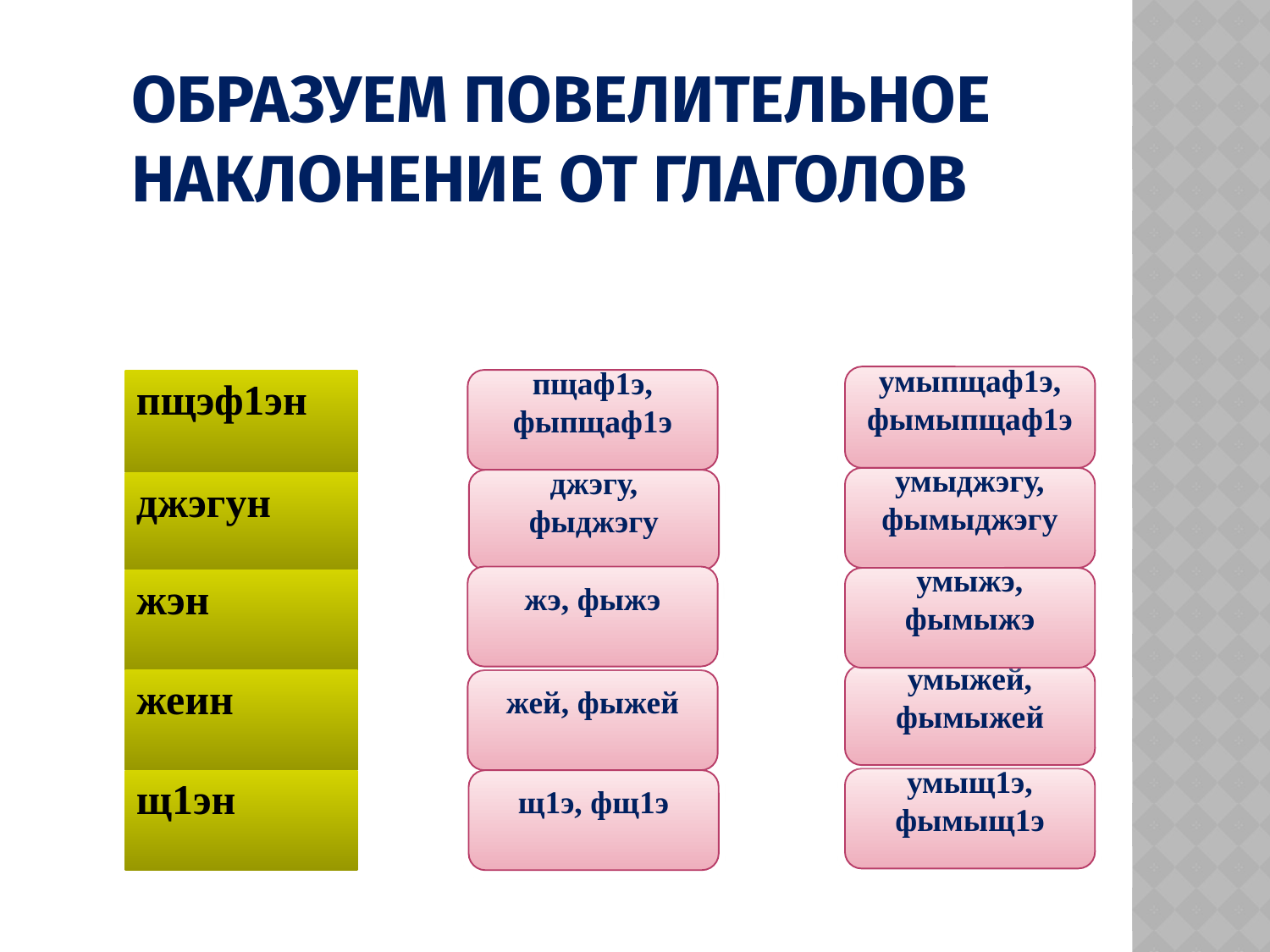

# Образуем повелительное наклонение от глаголов
умыпщаф1э, фымыпщаф1э

пщаф1э, фыпщаф1э

| пщэф1эн |
| --- |
| джэгун |
| жэн |
| жеин |
| щ1эн |
умыджэгу, фымыджэгу

джэгу, фыджэгу

жэ, фыжэ

умыжэ, фымыжэ

умыжей, фымыжей

жей, фыжей

умыщ1э, фымыщ1э

щ1э, фщ1э